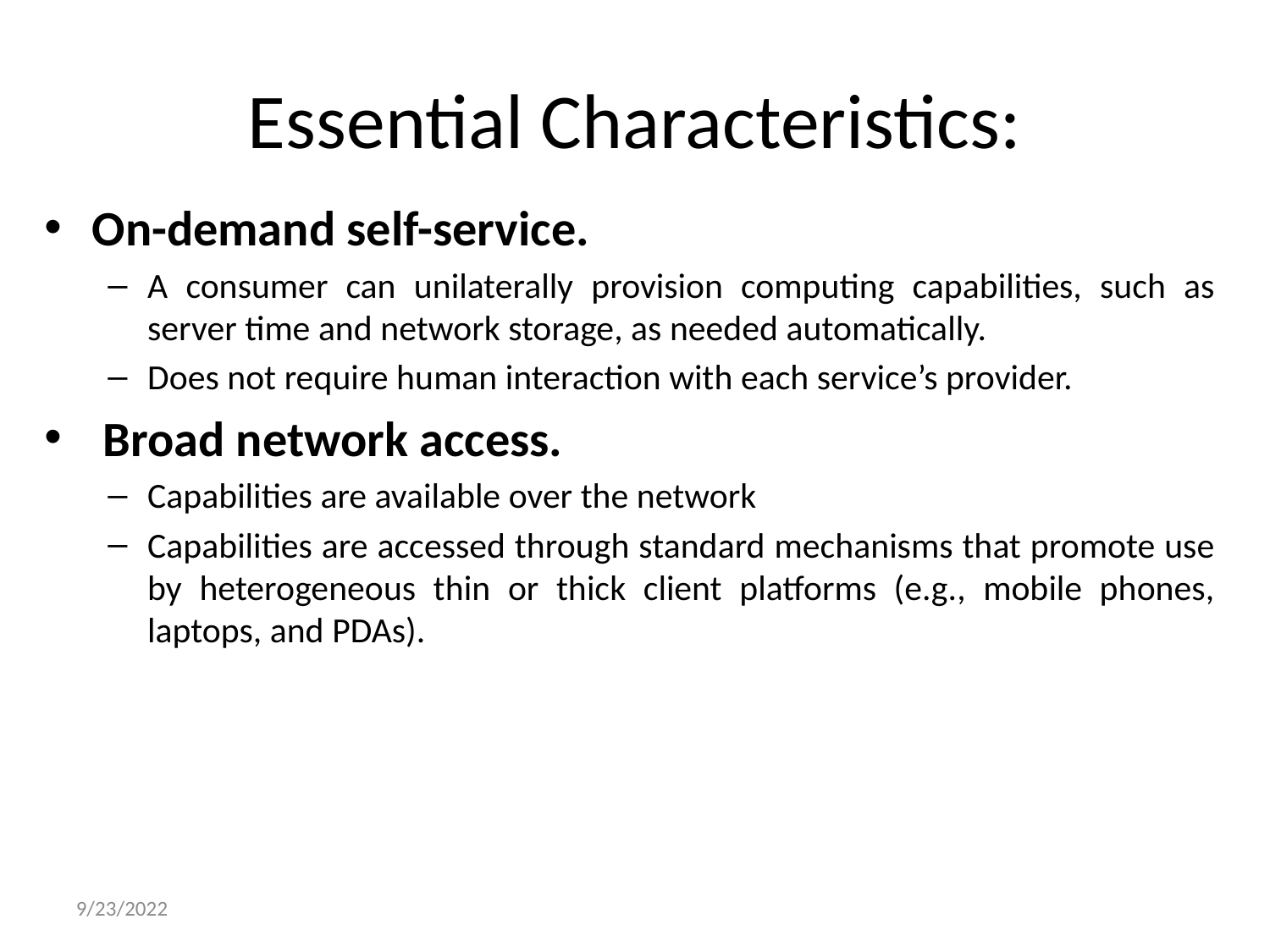

Essential Characteristics:
On-demand self-service.
A consumer can unilaterally provision computing capabilities, such as server time and network storage, as needed automatically.
Does not require human interaction with each service’s provider.
 Broad network access.
Capabilities are available over the network
Capabilities are accessed through standard mechanisms that promote use by heterogeneous thin or thick client platforms (e.g., mobile phones, laptops, and PDAs).

9/23/2022